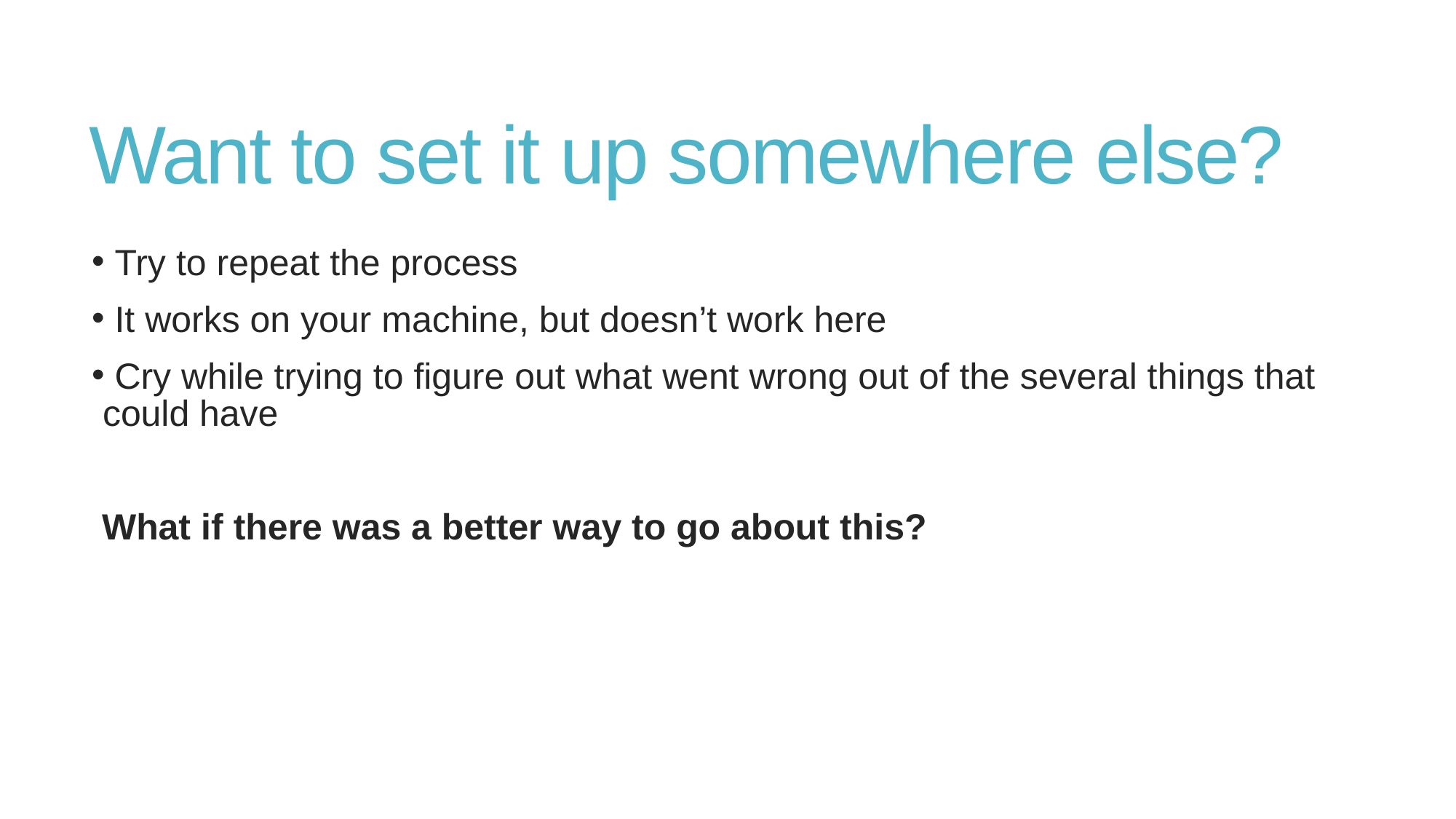

# Want to set it up somewhere else?
 Try to repeat the process
 It works on your machine, but doesn’t work here
 Cry while trying to figure out what went wrong out of the several things that could have

 What if there was a better way to go about this?